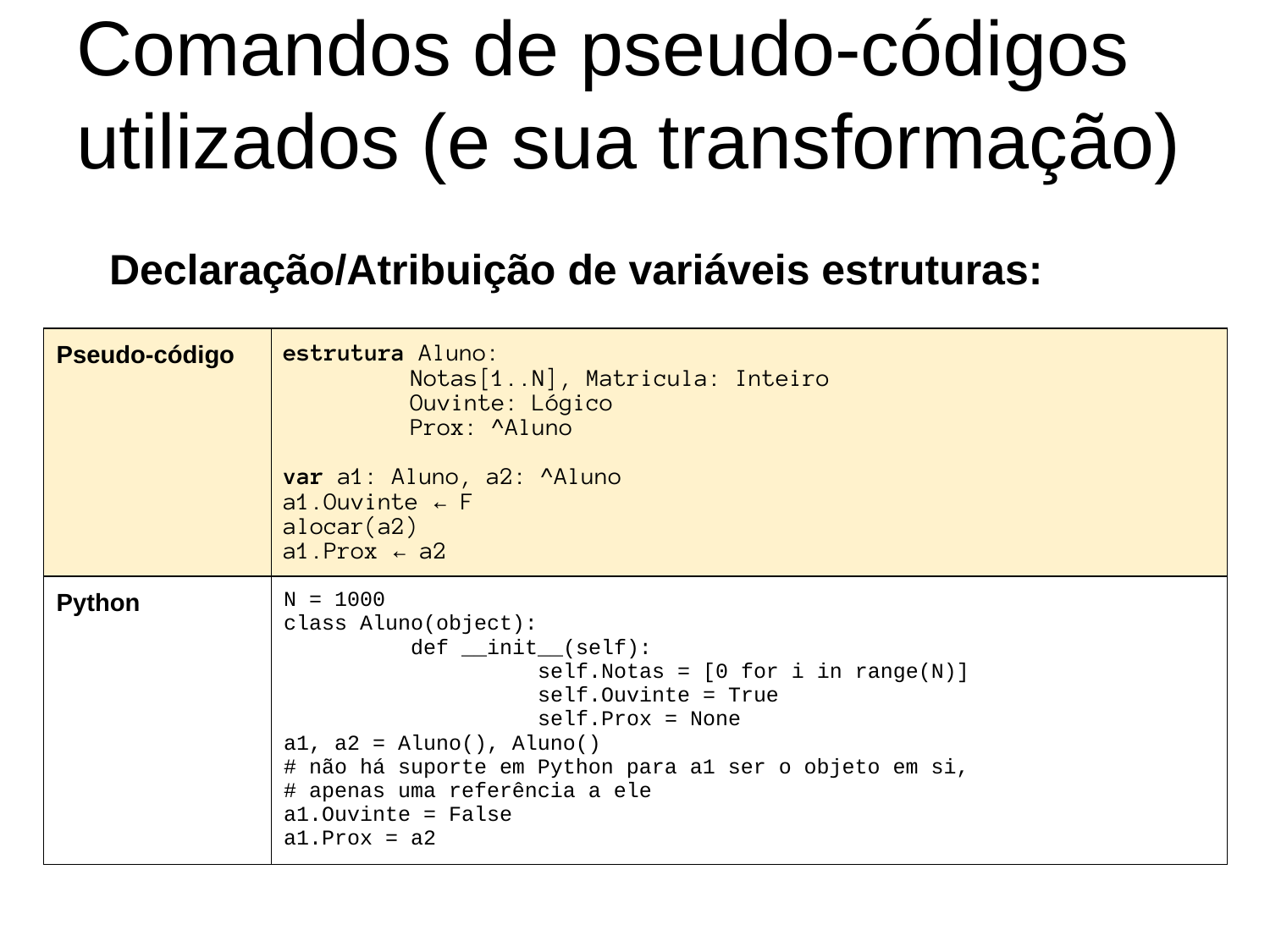

# Comandos de pseudo-códigos utilizados (e sua transformação)

Declaração/Atribuição de variáveis estruturas:

| Pseudo-código | estrutura Aluno: Notas[1..N], Matricula: Inteiro Ouvinte: Lógico Prox: ^Aluno var a1: Aluno, a2: ^Aluno a1.Ouvinte ← F alocar(a2) a1.Prox ← a2 |
| --- | --- |
| Python | N = 1000 class Aluno(object): def \_\_init\_\_(self): self.Notas = [0 for i in range(N)] self.Ouvinte = True self.Prox = None a1, a2 = Aluno(), Aluno() # não há suporte em Python para a1 ser o objeto em si, # apenas uma referência a ele a1.Ouvinte = False a1.Prox = a2 |